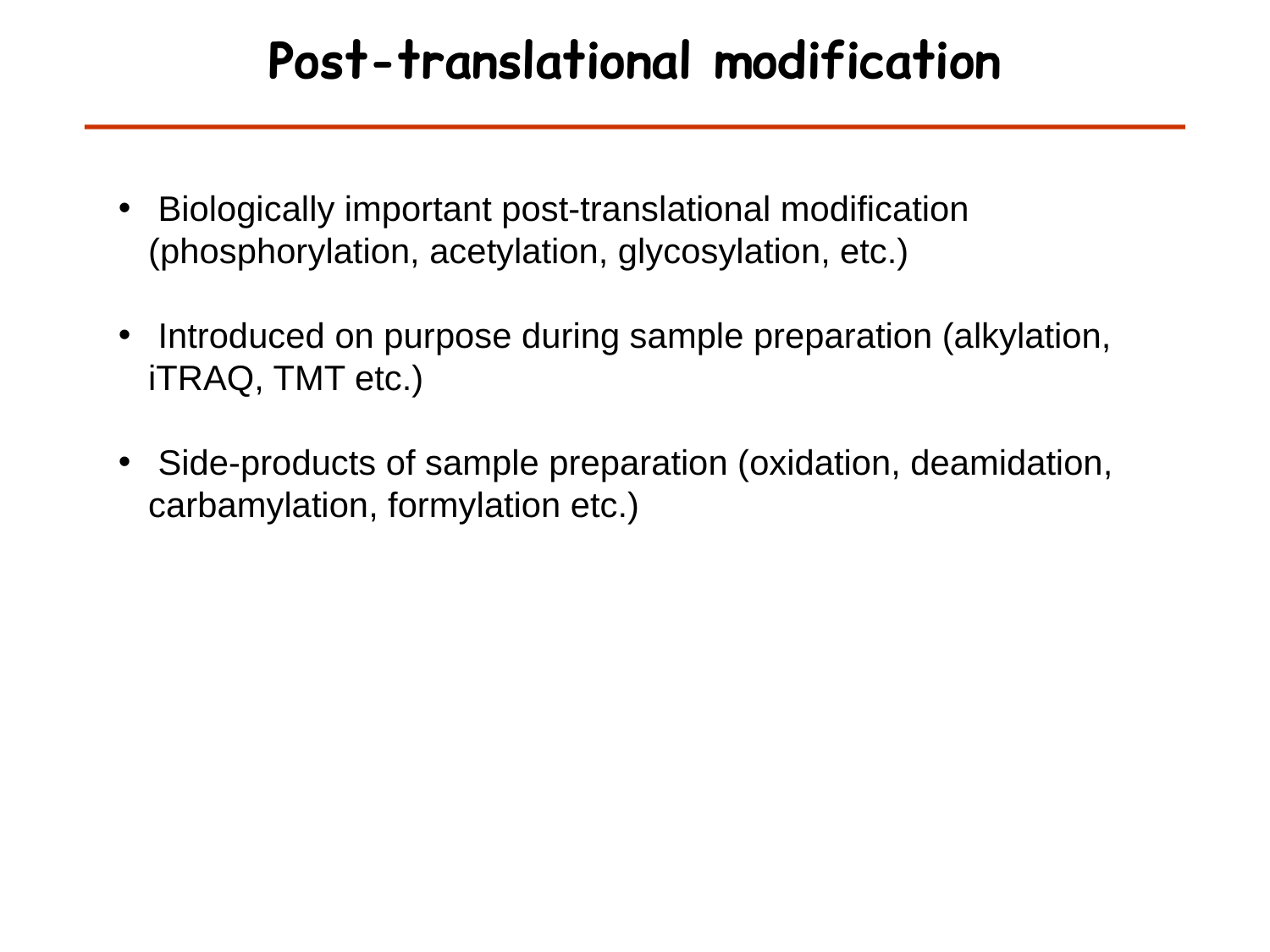

Post-translational modification

 Biologically important post-translational modification (phosphorylation, acetylation, glycosylation, etc.)

 Introduced on purpose during sample preparation (alkylation, iTRAQ, TMT etc.)

 Side-products of sample preparation (oxidation, deamidation, carbamylation, formylation etc.)